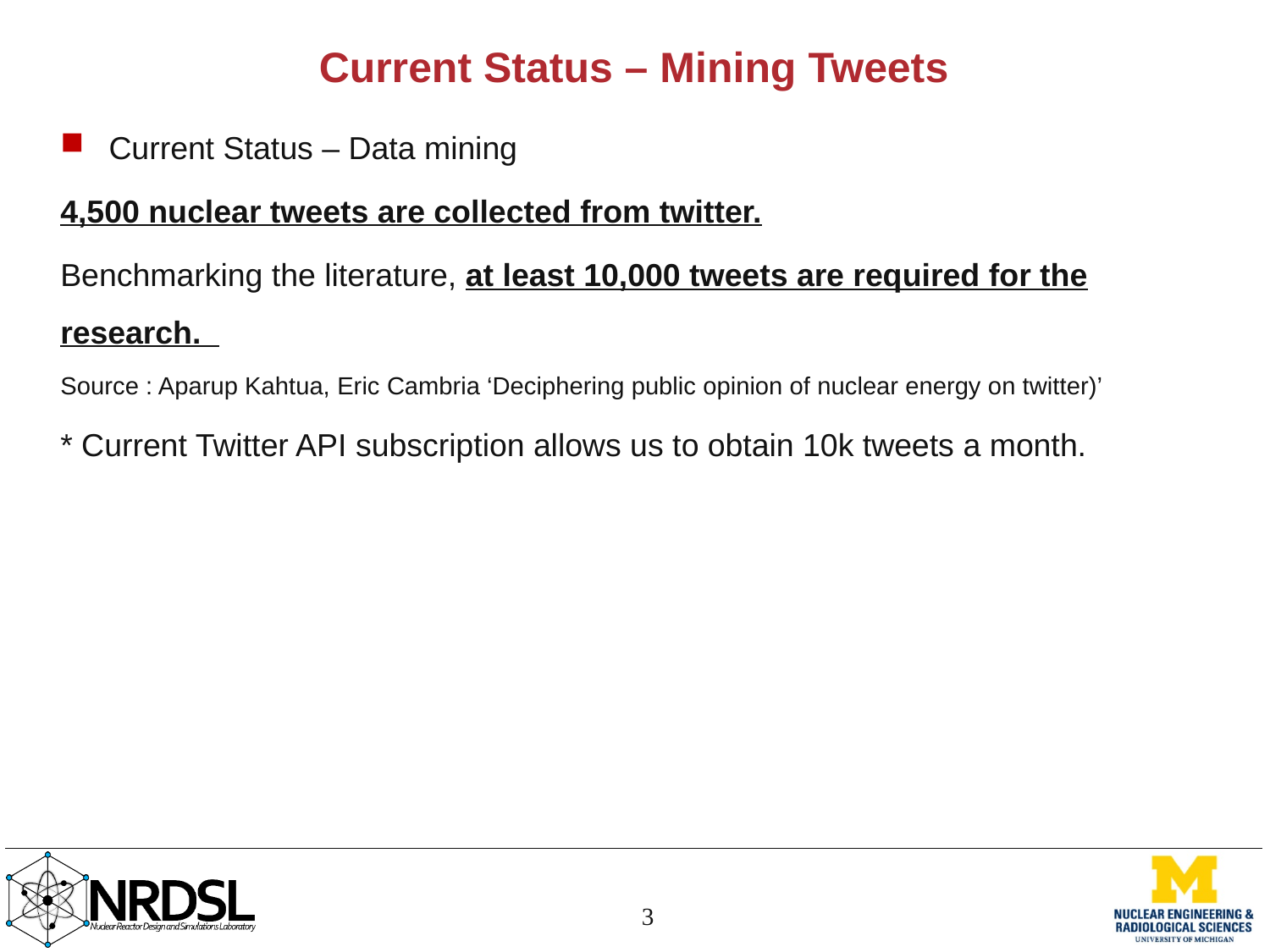

# Current Status – Mining Tweets

Current Status – Data mining
4,500 nuclear tweets are collected from twitter.
Benchmarking the literature, at least 10,000 tweets are required for the research.
Source : Aparup Kahtua, Eric Cambria ‘Deciphering public opinion of nuclear energy on twitter)’
* Current Twitter API subscription allows us to obtain 10k tweets a month.